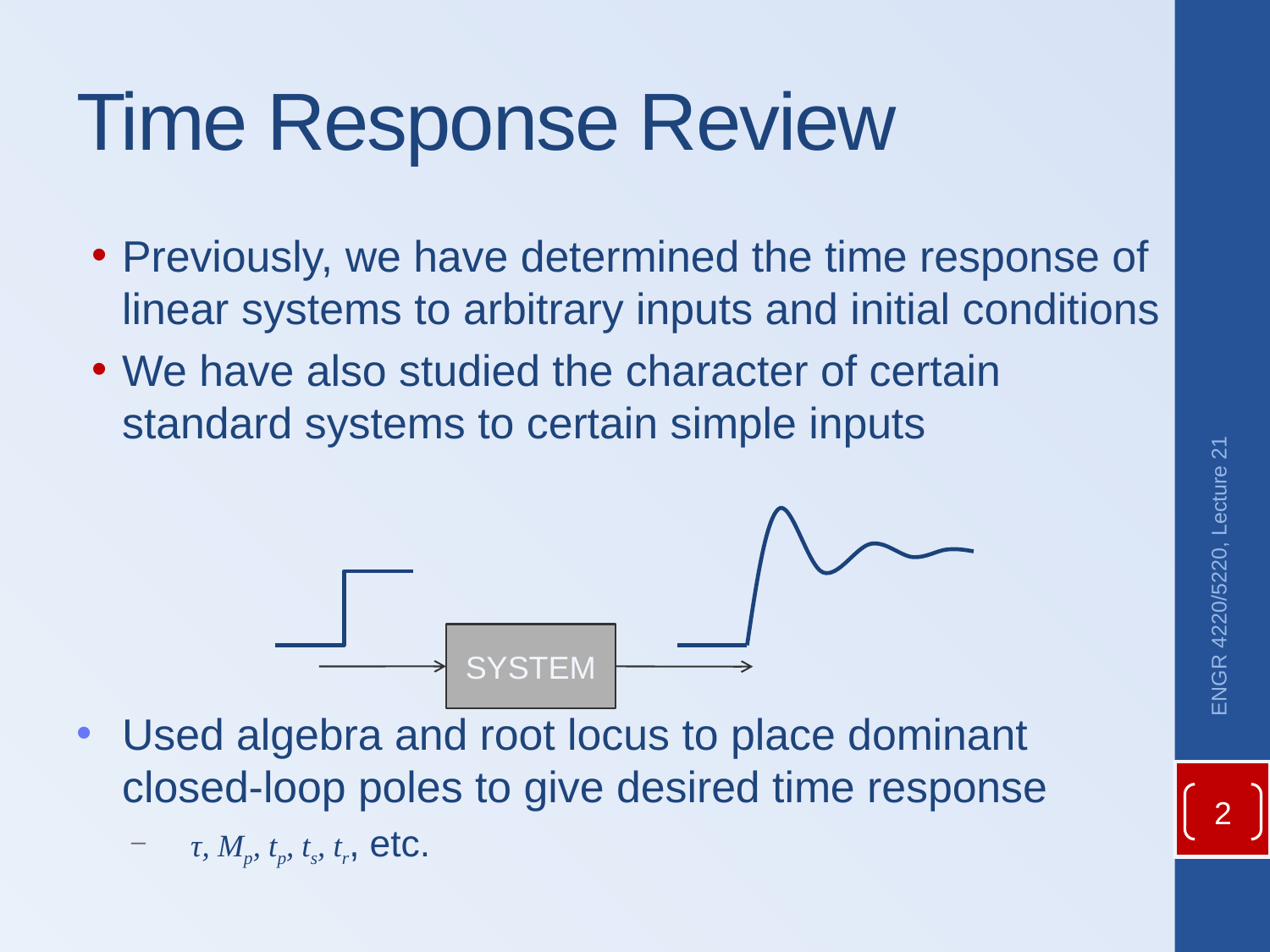

# Time Response Review
Previously, we have determined the time response of linear systems to arbitrary inputs and initial conditions
We have also studied the character of certain standard systems to certain simple inputs

Used algebra and root locus to place dominant closed-loop poles to give desired time response
τ, Mp, tp, ts, tr, etc.

ENGR 4220/5220, Lecture 21
SYSTEM
2